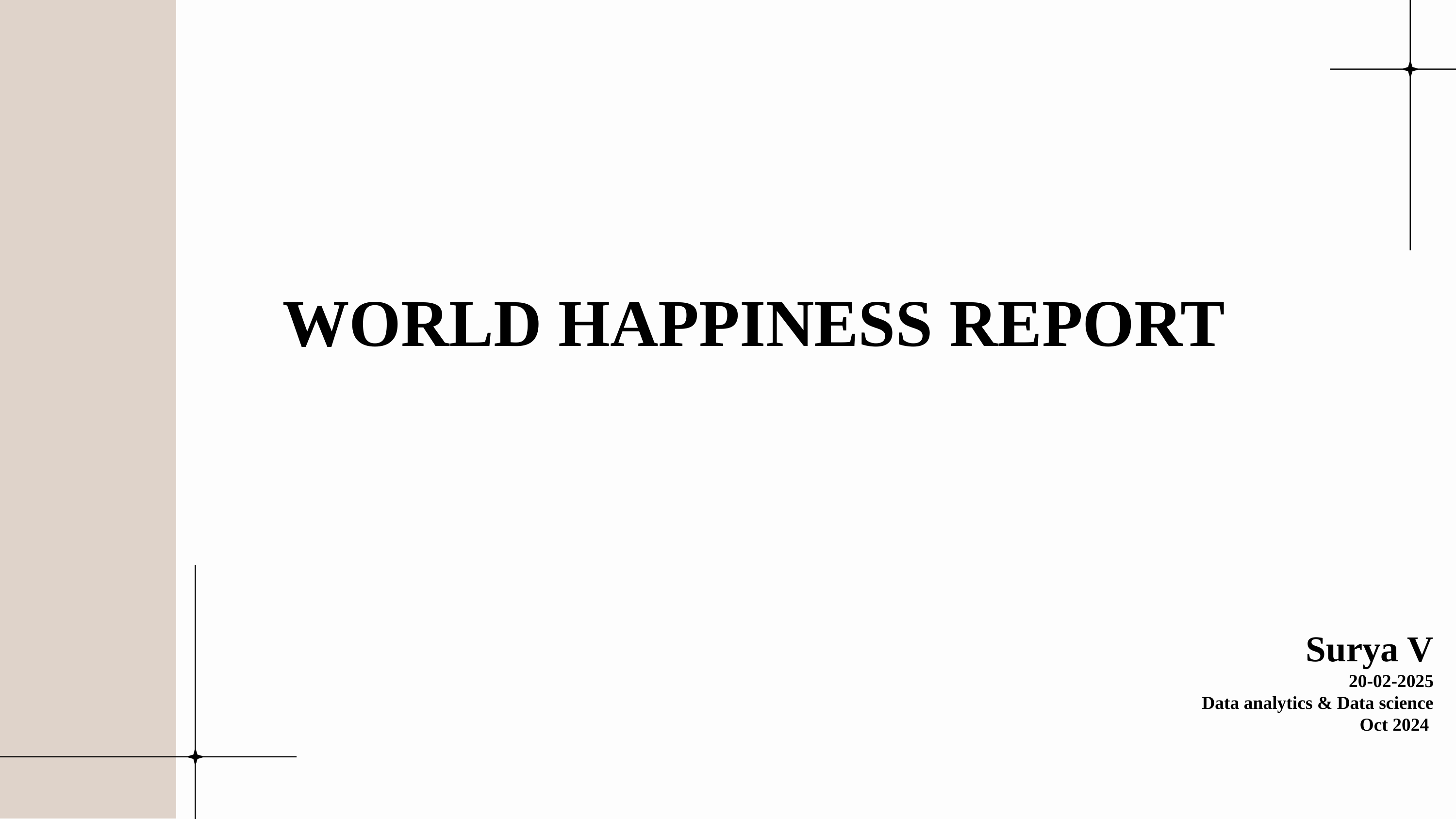

WORLD HAPPINESS REPORT

Surya V
20-02-2025
Data analytics & Data science
Oct 2024